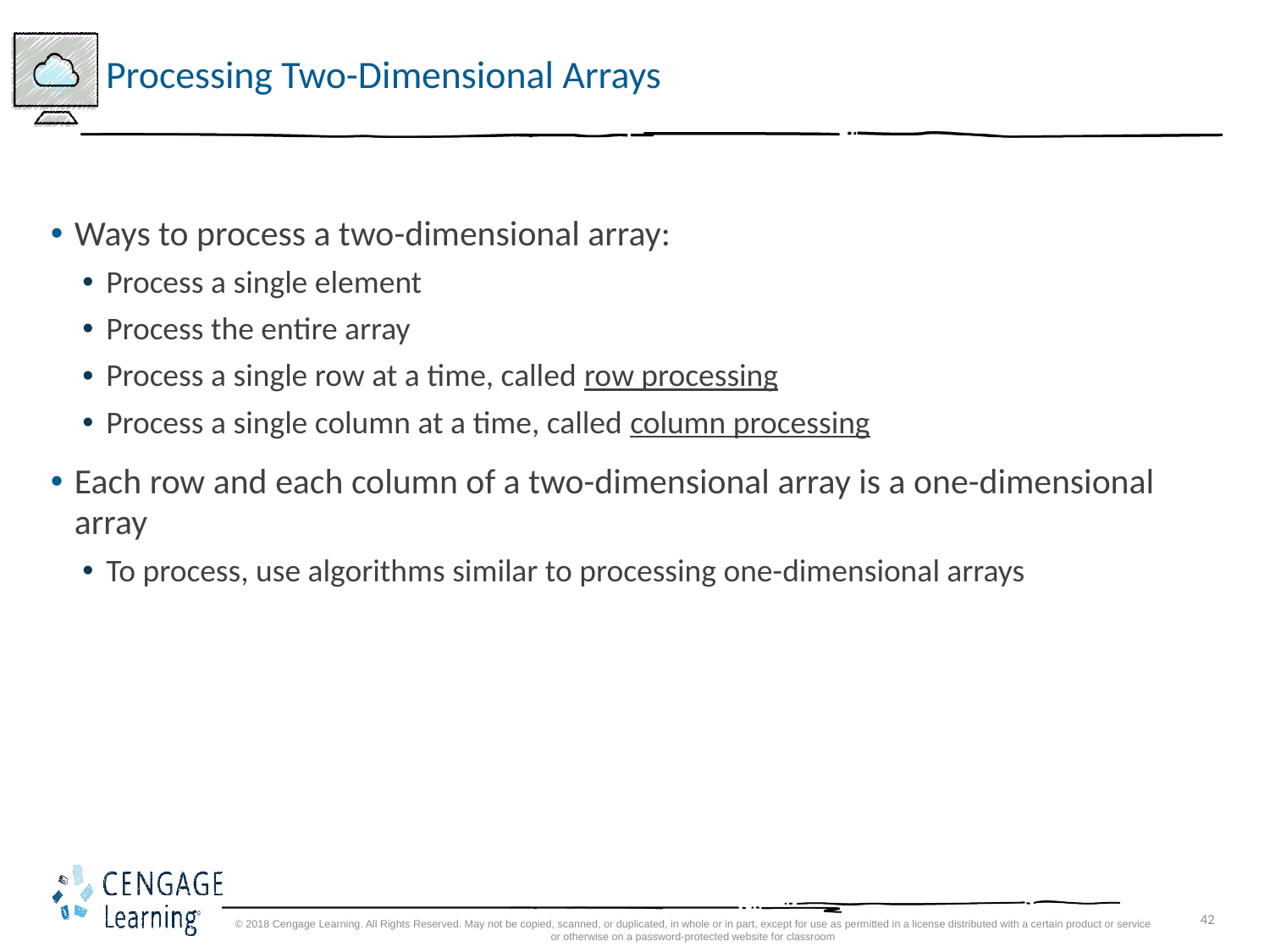

# Processing Two-Dimensional Arrays
Ways to process a two-dimensional array:
Process a single element
Process the entire array
Process a single row at a time, called row processing
Process a single column at a time, called column processing
Each row and each column of a two-dimensional array is a one-dimensional array
To process, use algorithms similar to processing one-dimensional arrays
© 2018 Cengage Learning. All Rights Reserved. May not be copied, scanned, or duplicated, in whole or in part, except for use as permitted in a license distributed with a certain product or service or otherwise on a password-protected website for classroom